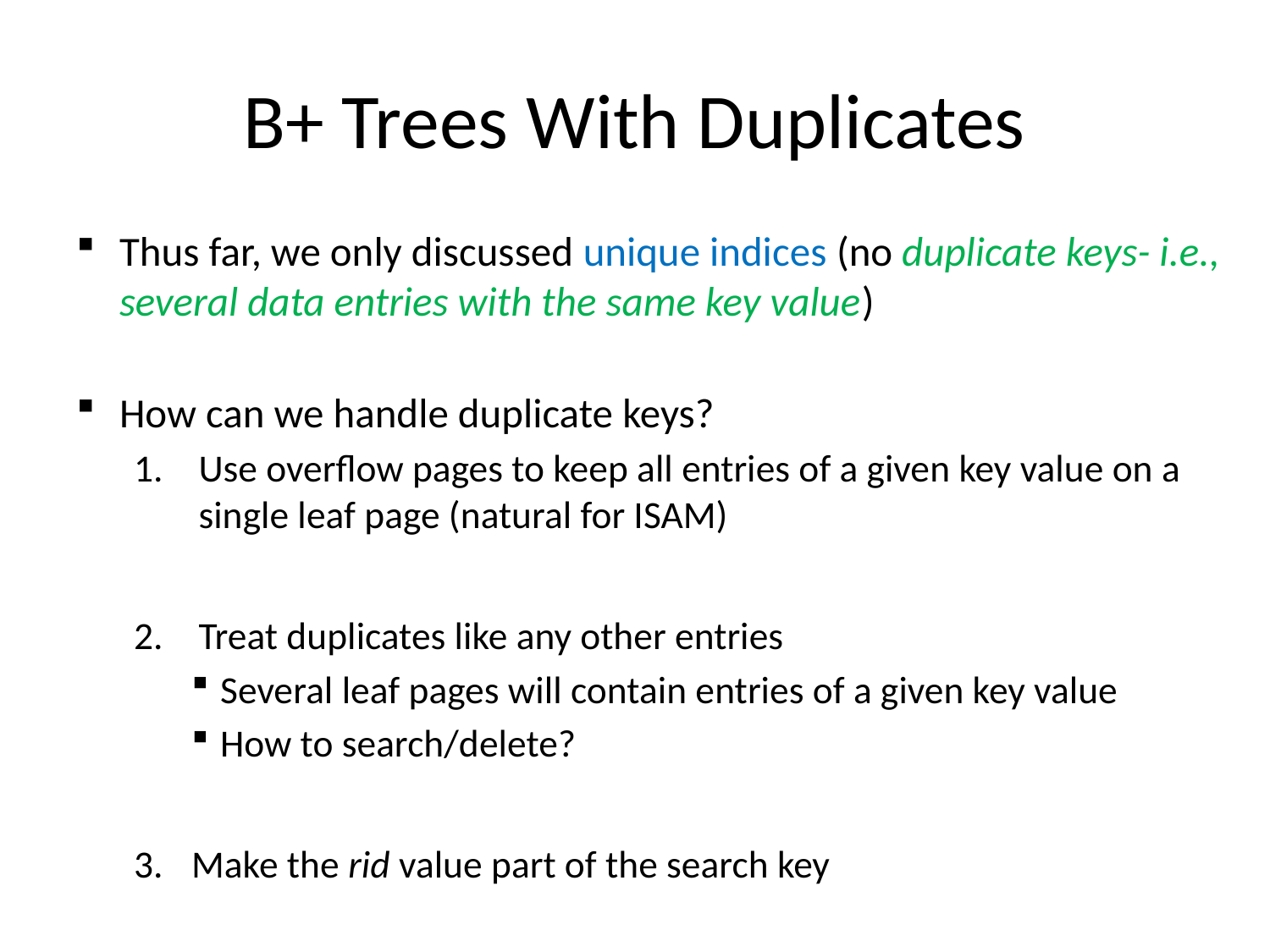

# B+ Trees With Duplicates
Thus far, we only discussed unique indices (no duplicate keys- i.e., several data entries with the same key value)

How can we handle duplicate keys?
Use overflow pages to keep all entries of a given key value on a single leaf page (natural for ISAM)

Treat duplicates like any other entries
Several leaf pages will contain entries of a given key value
How to search/delete?

Make the rid value part of the search key